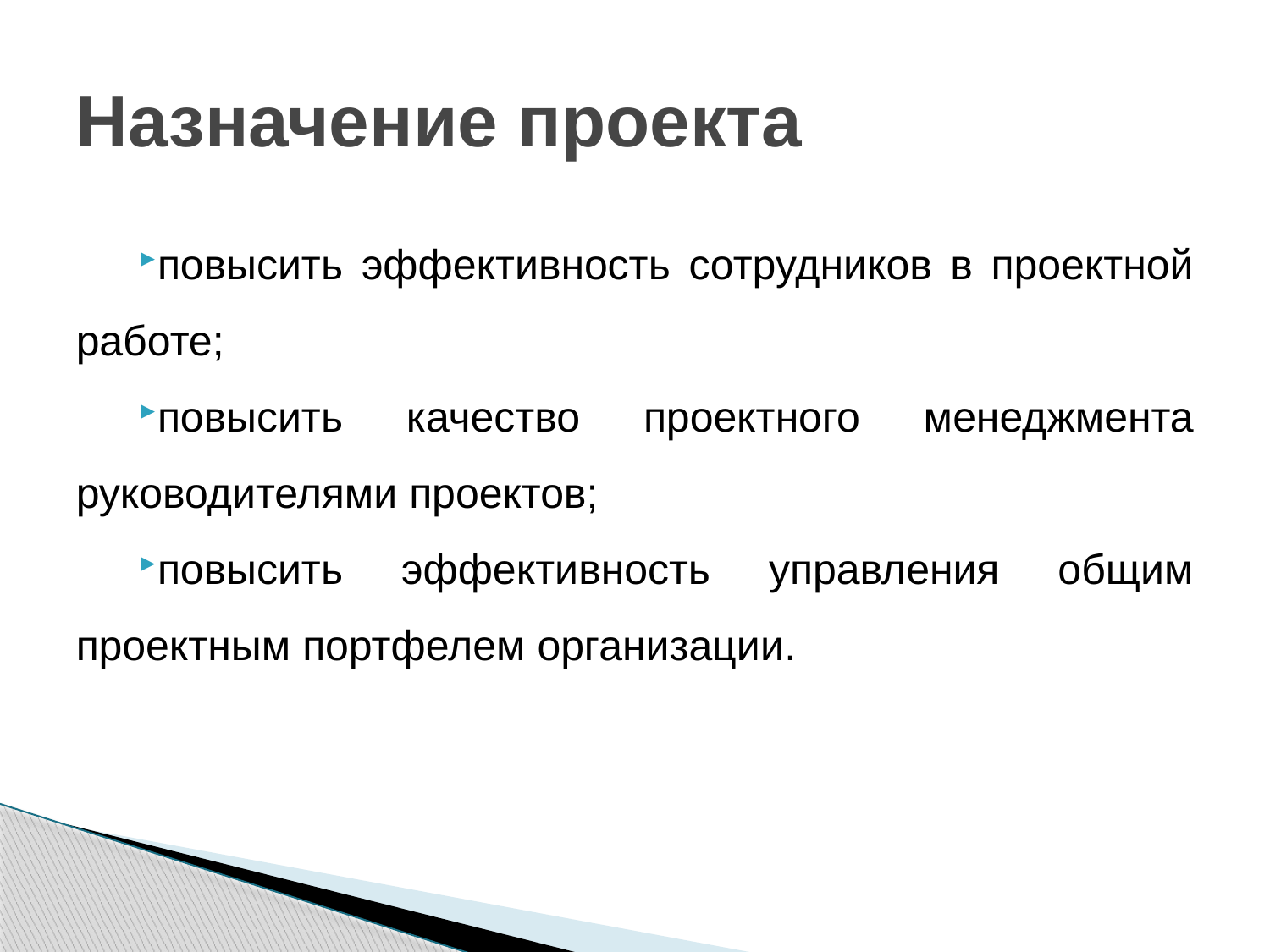

# Назначение проекта
повысить эффективность сотрудников в проектной работе;
повысить качество проектного менеджмента руководителями проектов;
повысить эффективность управления общим проектным портфелем организации.